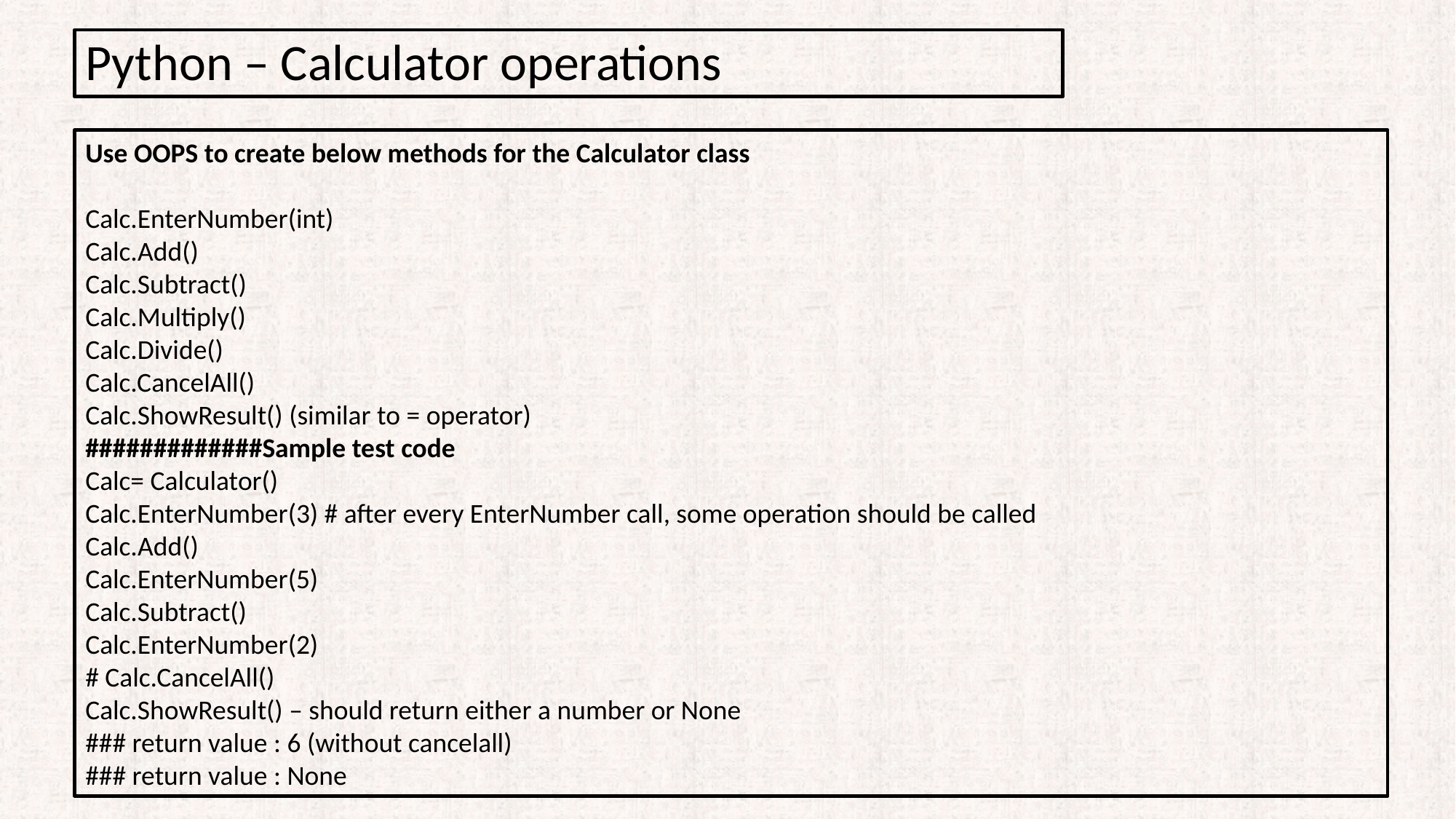

Python – Calculator operations
Use OOPS to create below methods for the Calculator class

Calc.EnterNumber(int)
Calc.Add()
Calc.Subtract()
Calc.Multiply()
Calc.Divide()
Calc.CancelAll()
Calc.ShowResult() (similar to = operator)
#############Sample test code
Calc= Calculator()
Calc.EnterNumber(3) # after every EnterNumber call, some operation should be called
Calc.Add()
Calc.EnterNumber(5)
Calc.Subtract()
Calc.EnterNumber(2)
# Calc.CancelAll()
Calc.ShowResult() – should return either a number or None
### return value : 6 (without cancelall)
### return value : None